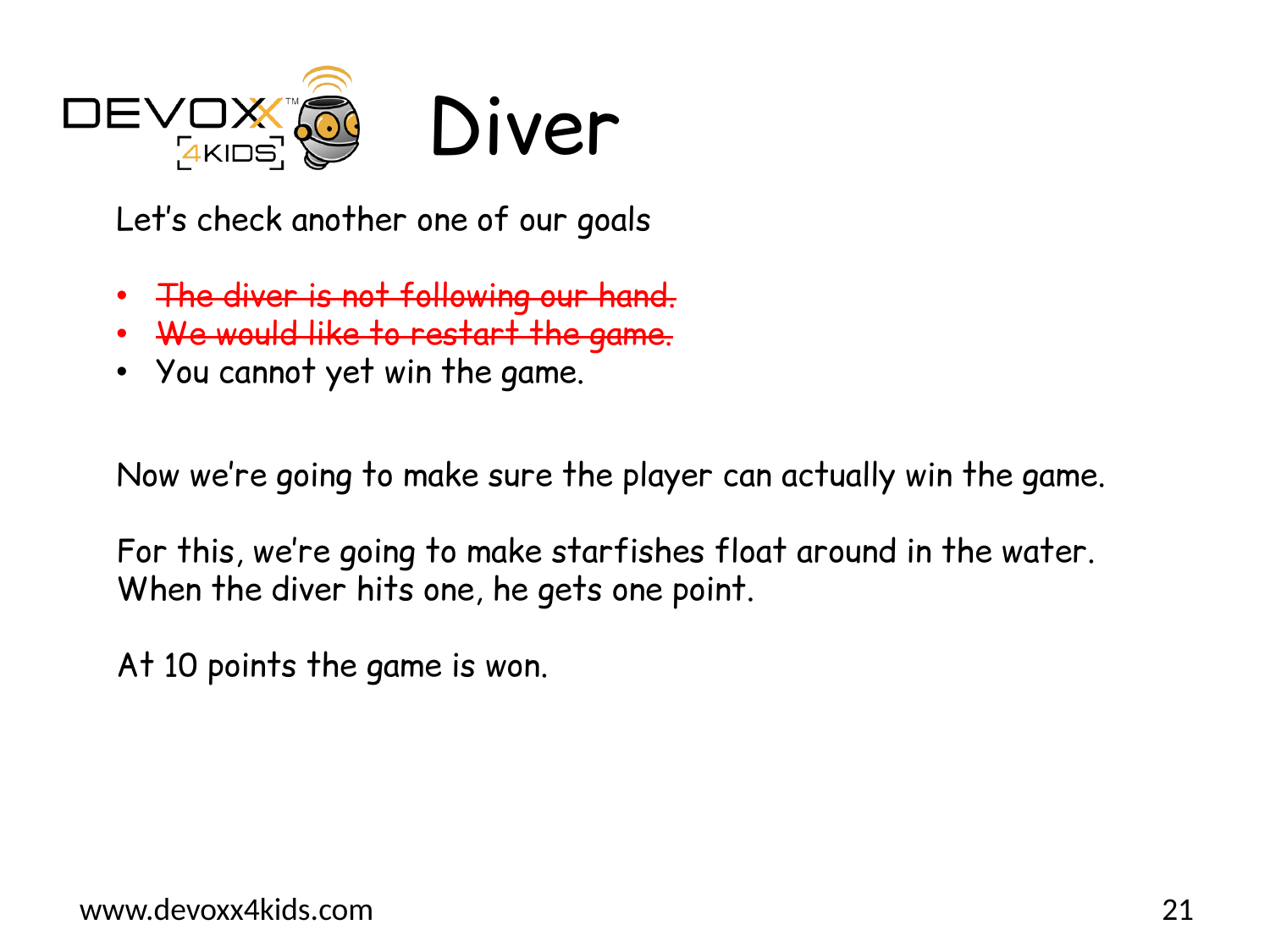

# Diver
Let’s check another one of our goals

The diver is not following our hand.
We would like to restart the game.
You cannot yet win the game.

Now we’re going to make sure the player can actually win the game.

For this, we’re going to make starfishes float around in the water.
When the diver hits one, he gets one point.

At 10 points the game is won.

21